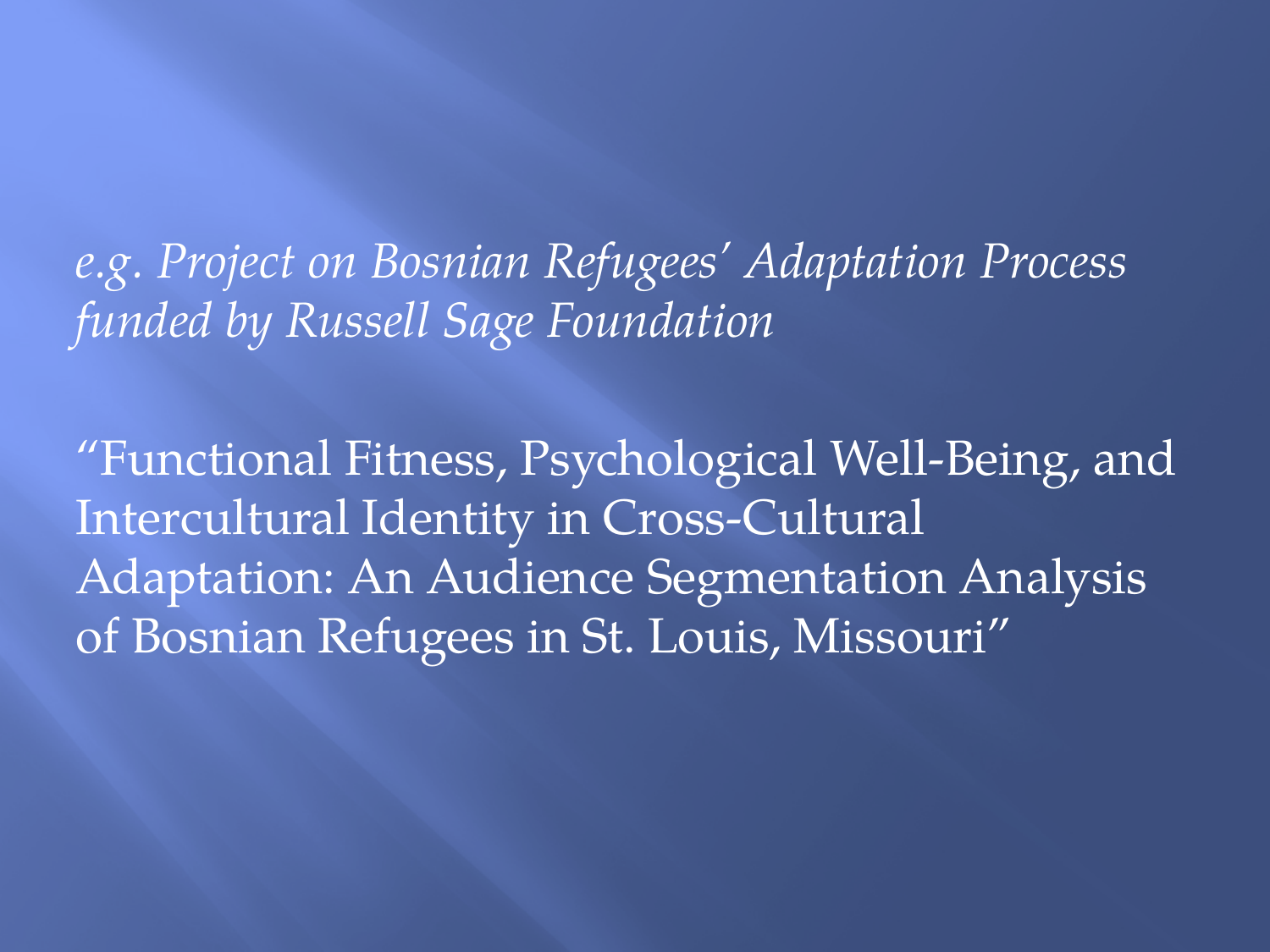

#
e.g. Project on Bosnian Refugees’ Adaptation Process funded by Russell Sage Foundation

“Functional Fitness, Psychological Well-Being, and Intercultural Identity in Cross-Cultural Adaptation: An Audience Segmentation Analysis of Bosnian Refugees in St. Louis, Missouri”